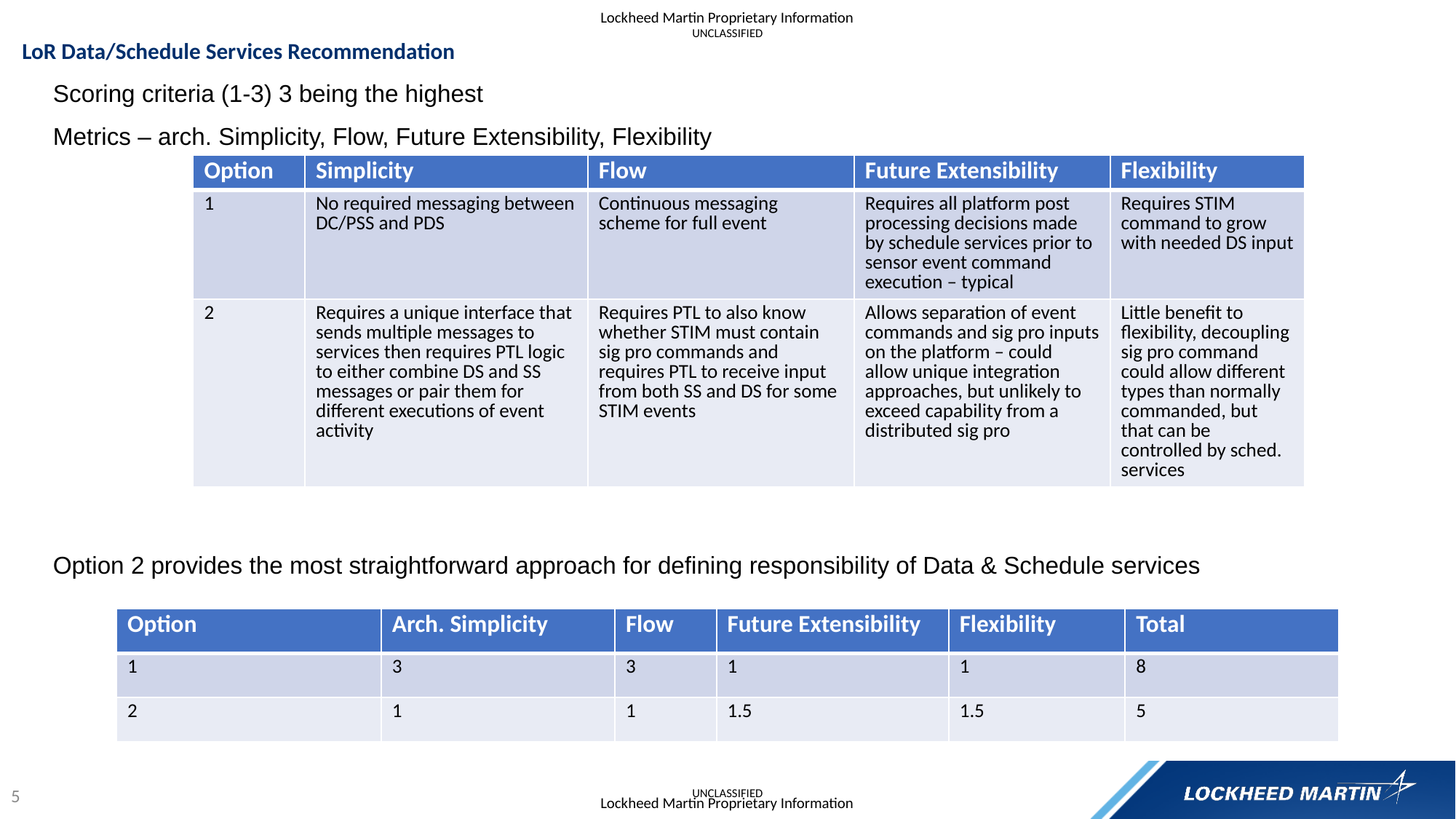

# LoR Data/Schedule Services Recommendation
UNCLASSIFIED
Scoring criteria (1-3) 3 being the highest
Metrics – arch. Simplicity, Flow, Future Extensibility, Flexibility

Option 2 provides the most straightforward approach for defining responsibility of Data & Schedule services
| Option | Simplicity | Flow | Future Extensibility | Flexibility |
| --- | --- | --- | --- | --- |
| 1 | No required messaging between DC/PSS and PDS | Continuous messaging scheme for full event | Requires all platform post processing decisions made by schedule services prior to sensor event command execution – typical | Requires STIM command to grow with needed DS input |
| 2 | Requires a unique interface that sends multiple messages to services then requires PTL logic to either combine DS and SS messages or pair them for different executions of event activity | Requires PTL to also know whether STIM must contain sig pro commands and requires PTL to receive input from both SS and DS for some STIM events | Allows separation of event commands and sig pro inputs on the platform – could allow unique integration approaches, but unlikely to exceed capability from a distributed sig pro | Little benefit to flexibility, decoupling sig pro command could allow different types than normally commanded, but that can be controlled by sched. services |
| Option | Arch. Simplicity | Flow | Future Extensibility | Flexibility | Total |
| --- | --- | --- | --- | --- | --- |
| 1 | 3 | 3 | 1 | 1 | 8 |
| 2 | 1 | 1 | 1.5 | 1.5 | 5 |
5
UNCLASSIFIED